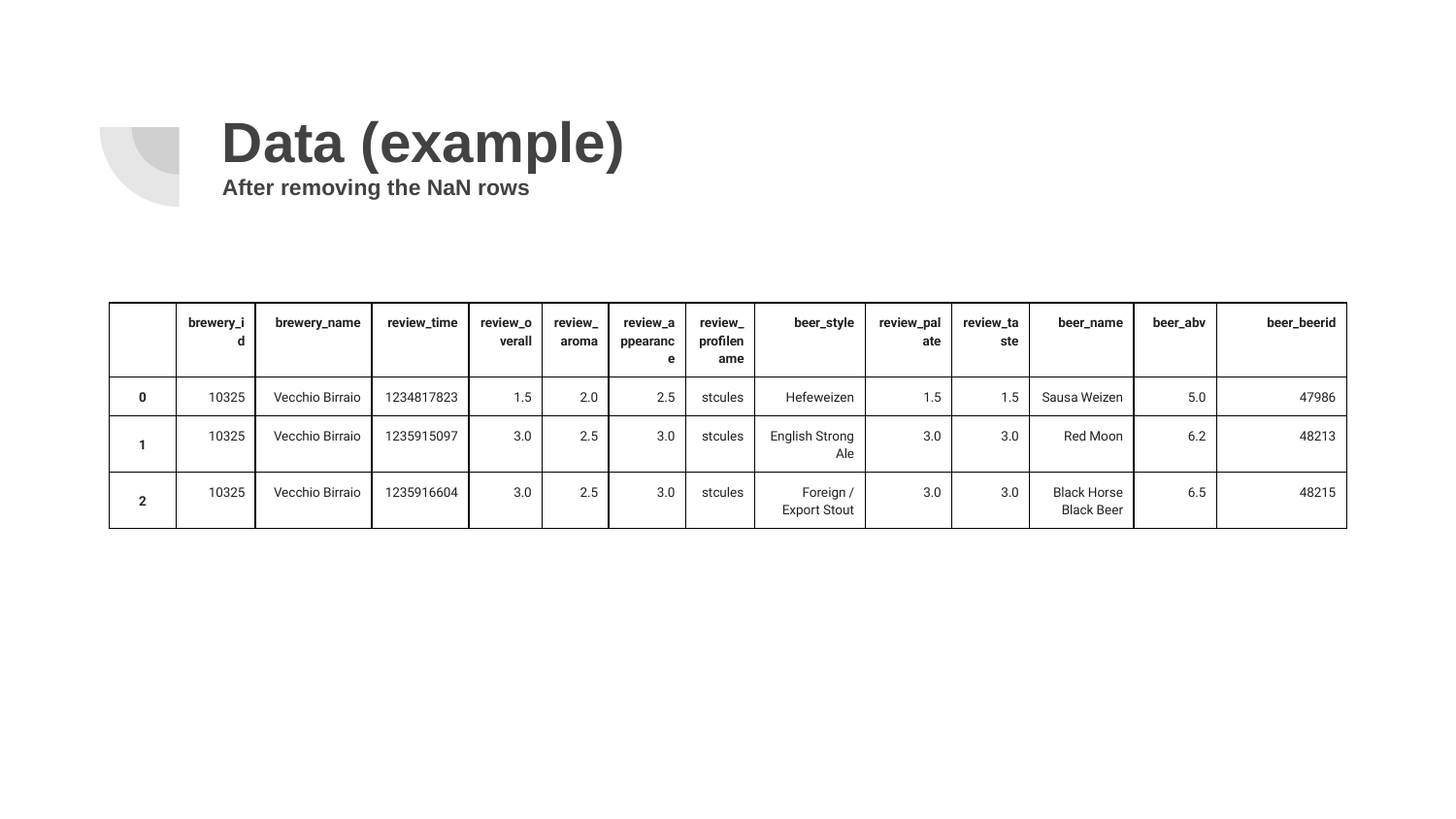

# Data (example)
After removing the NaN rows
|  | brewery\_id | brewery\_name | review\_time | review\_overall | review\_aroma | review\_appearance | review\_profilename | beer\_style | review\_palate | review\_taste | beer\_name | beer\_abv | beer\_beerid |
| --- | --- | --- | --- | --- | --- | --- | --- | --- | --- | --- | --- | --- | --- |
| 0 | 10325 | Vecchio Birraio | 1234817823 | 1.5 | 2.0 | 2.5 | stcules | Hefeweizen | 1.5 | 1.5 | Sausa Weizen | 5.0 | 47986 |
| 1 | 10325 | Vecchio Birraio | 1235915097 | 3.0 | 2.5 | 3.0 | stcules | English Strong Ale | 3.0 | 3.0 | Red Moon | 6.2 | 48213 |
| 2 | 10325 | Vecchio Birraio | 1235916604 | 3.0 | 2.5 | 3.0 | stcules | Foreign / Export Stout | 3.0 | 3.0 | Black Horse Black Beer | 6.5 | 48215 |